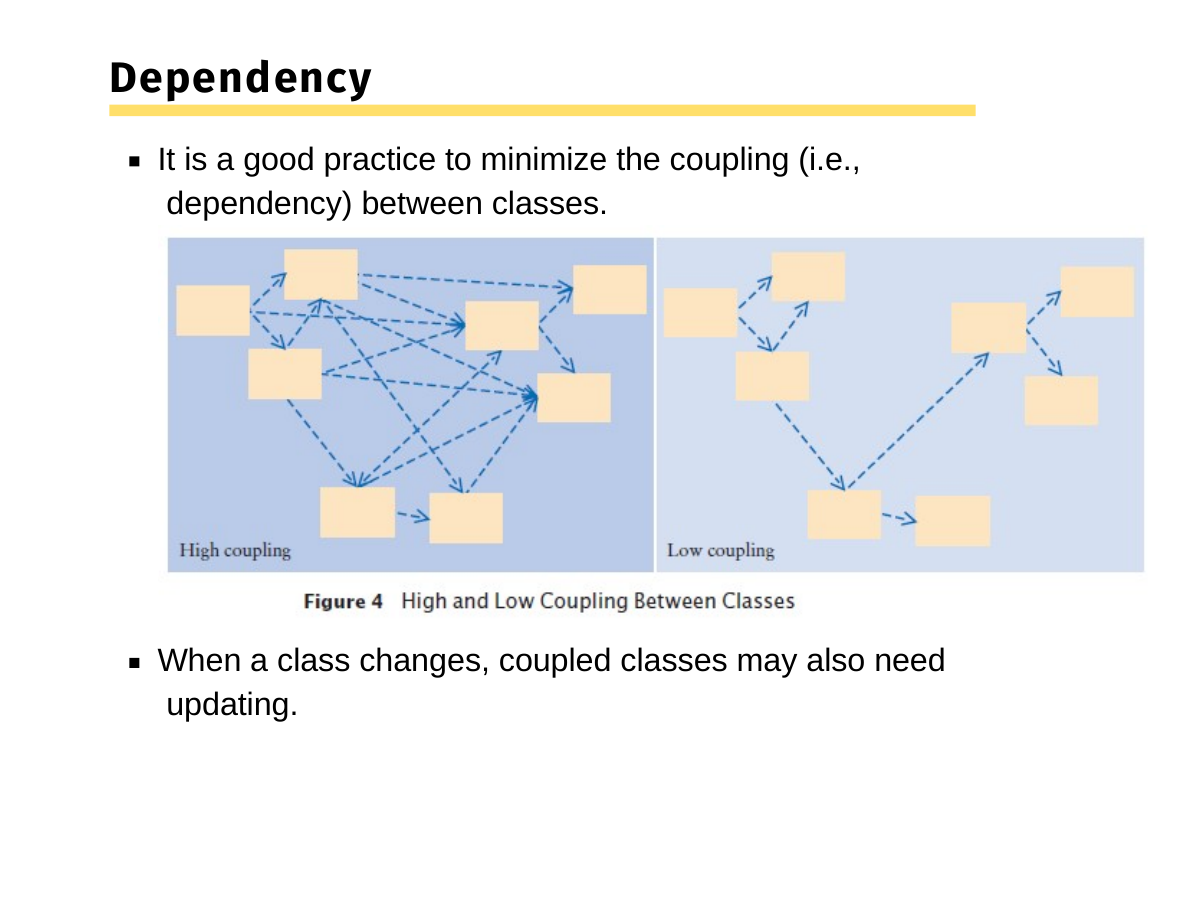

# Dependency

It is a good practice to minimize the coupling (i.e.,  dependency) between classes.

When a class changes, coupled classes may also need  updating.